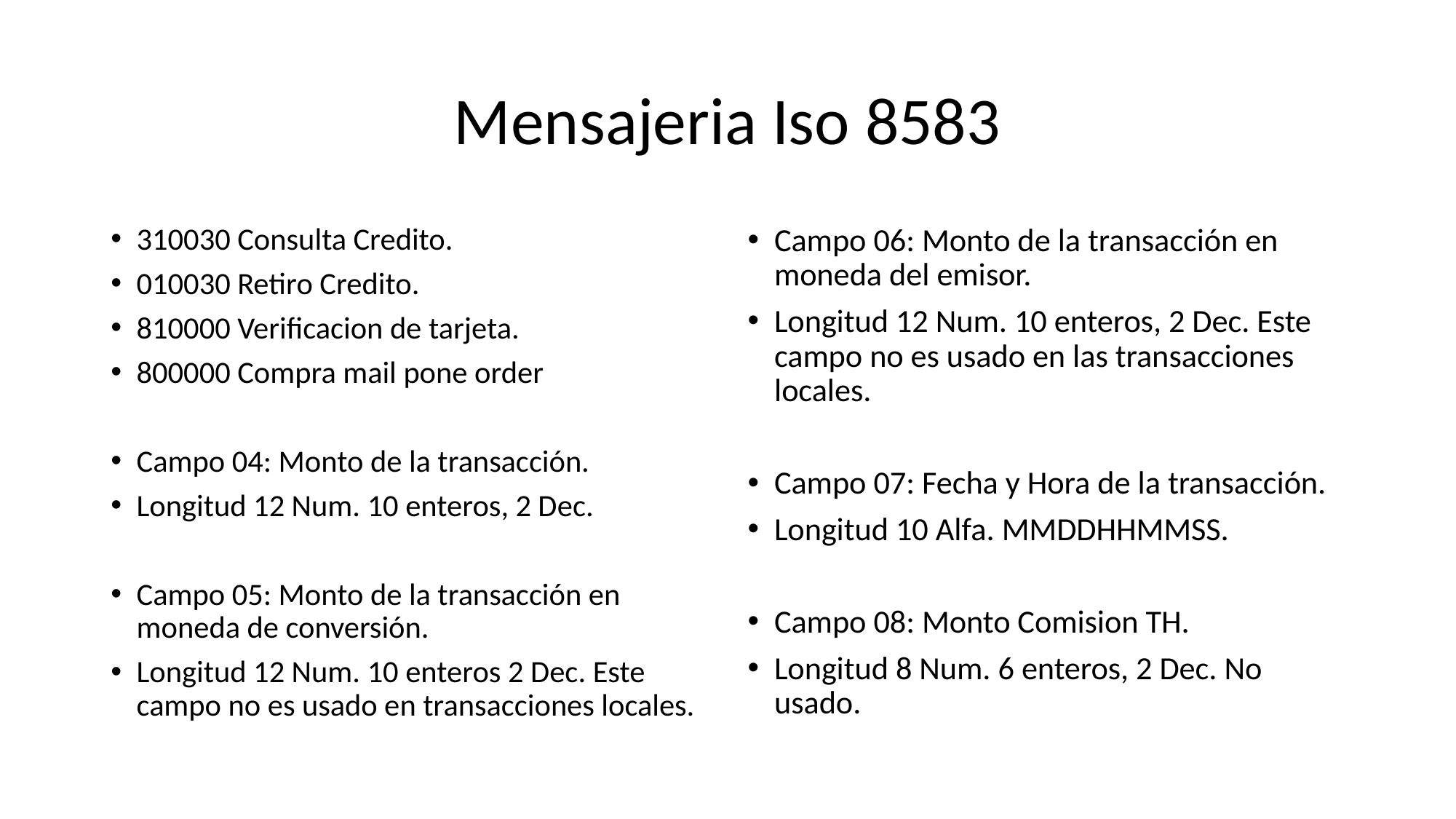

# Mensajeria Iso 8583
310030 Consulta Credito.
010030 Retiro Credito.
810000 Verificacion de tarjeta.
800000 Compra mail pone order

Campo 04: Monto de la transacción.
Longitud 12 Num. 10 enteros, 2 Dec.

Campo 05: Monto de la transacción en moneda de conversión.
Longitud 12 Num. 10 enteros 2 Dec. Este campo no es usado en transacciones locales.
Campo 06: Monto de la transacción en moneda del emisor.
Longitud 12 Num. 10 enteros, 2 Dec. Este campo no es usado en las transacciones locales.

Campo 07: Fecha y Hora de la transacción.
Longitud 10 Alfa. MMDDHHMMSS.

Campo 08: Monto Comision TH.
Longitud 8 Num. 6 enteros, 2 Dec. No usado.